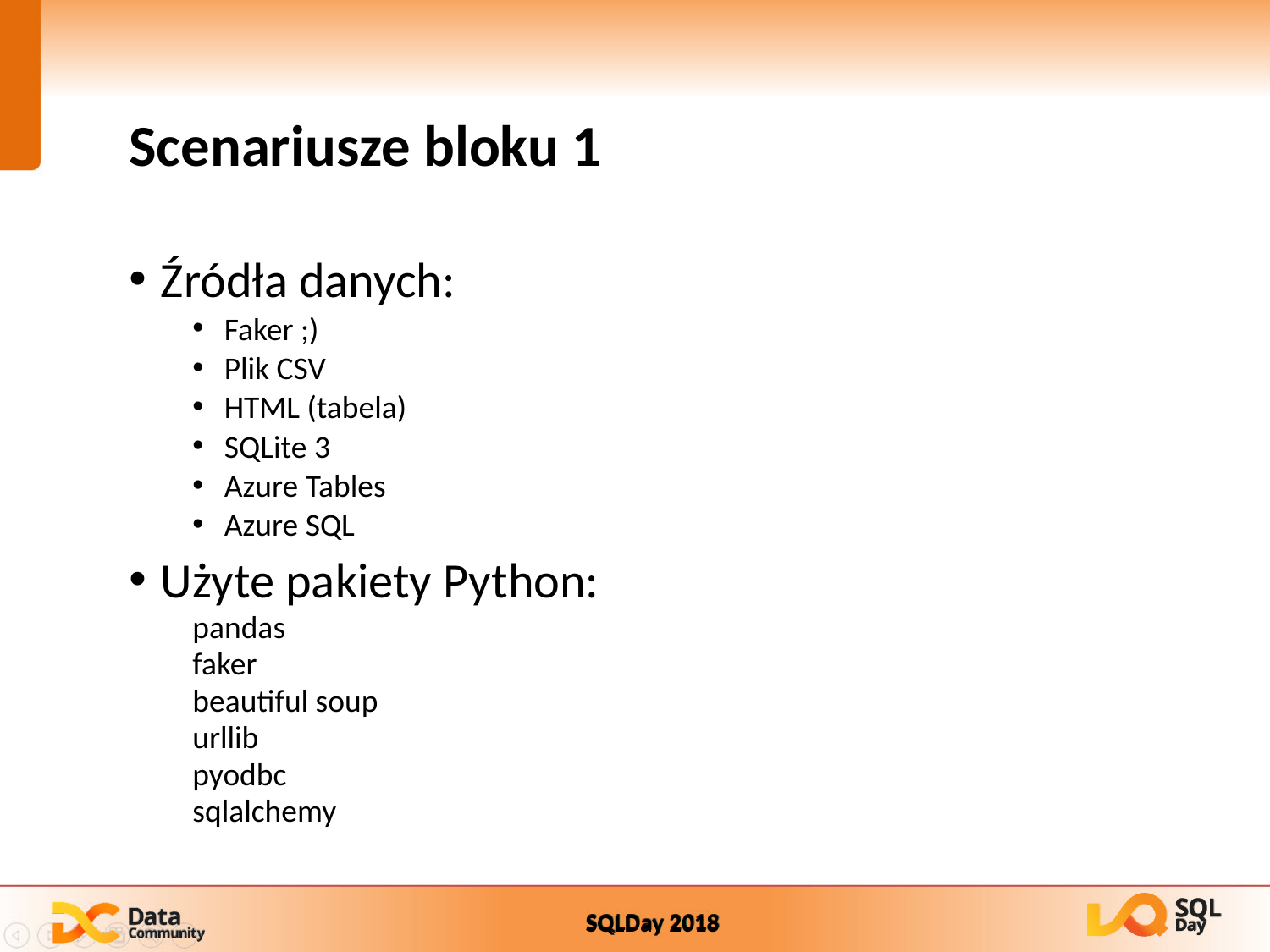

Scenariusze bloku 1
Źródła danych:
Faker ;)
Plik CSV
HTML (tabela)
SQLite 3
Azure Tables
Azure SQL
Użyte pakiety Python:
pandas
faker
beautiful soup
urllib
pyodbc
sqlalchemy